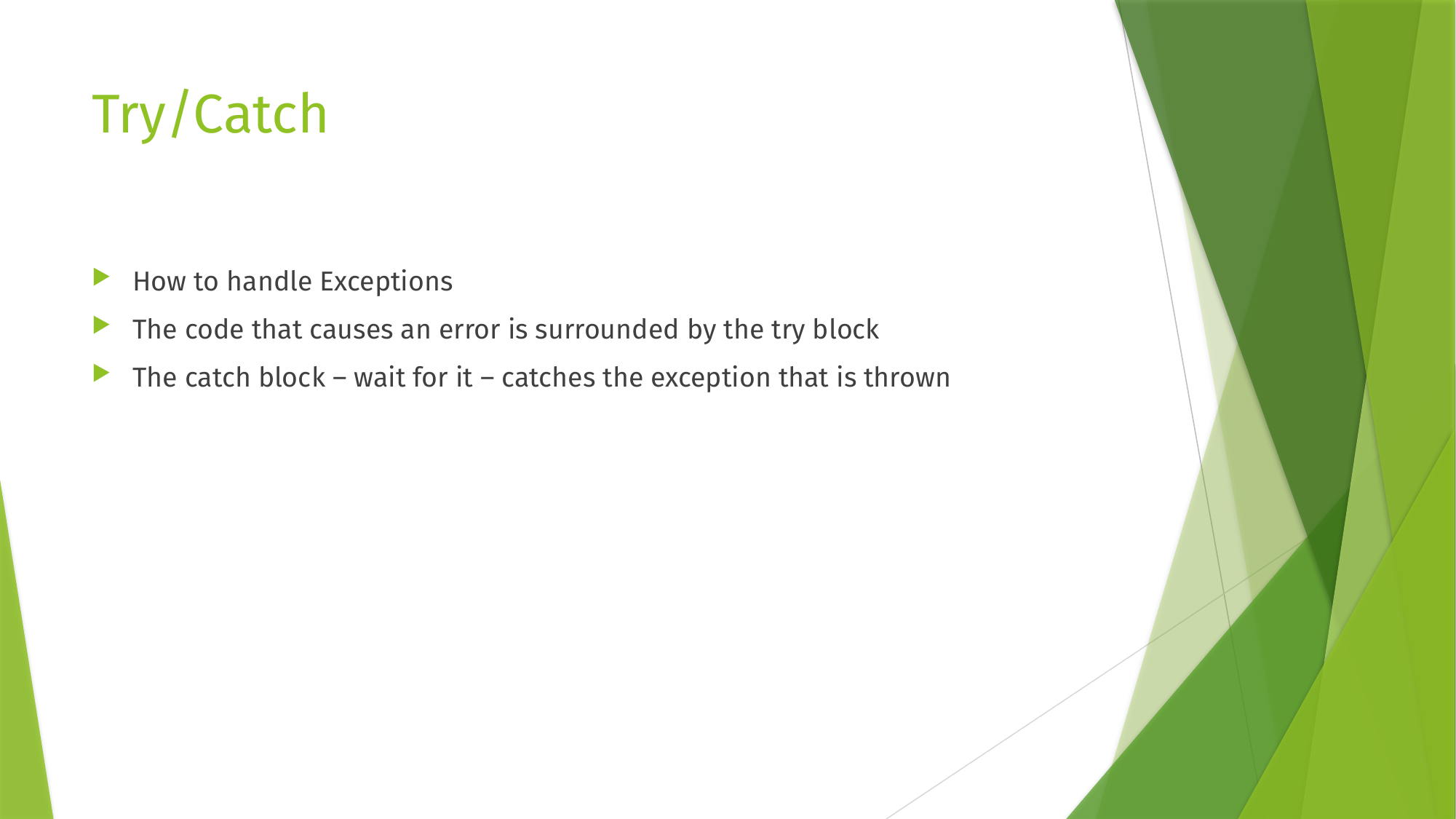

# Try/Catch
How to handle Exceptions
The code that causes an error is surrounded by the try block
The catch block – wait for it – catches the exception that is thrown